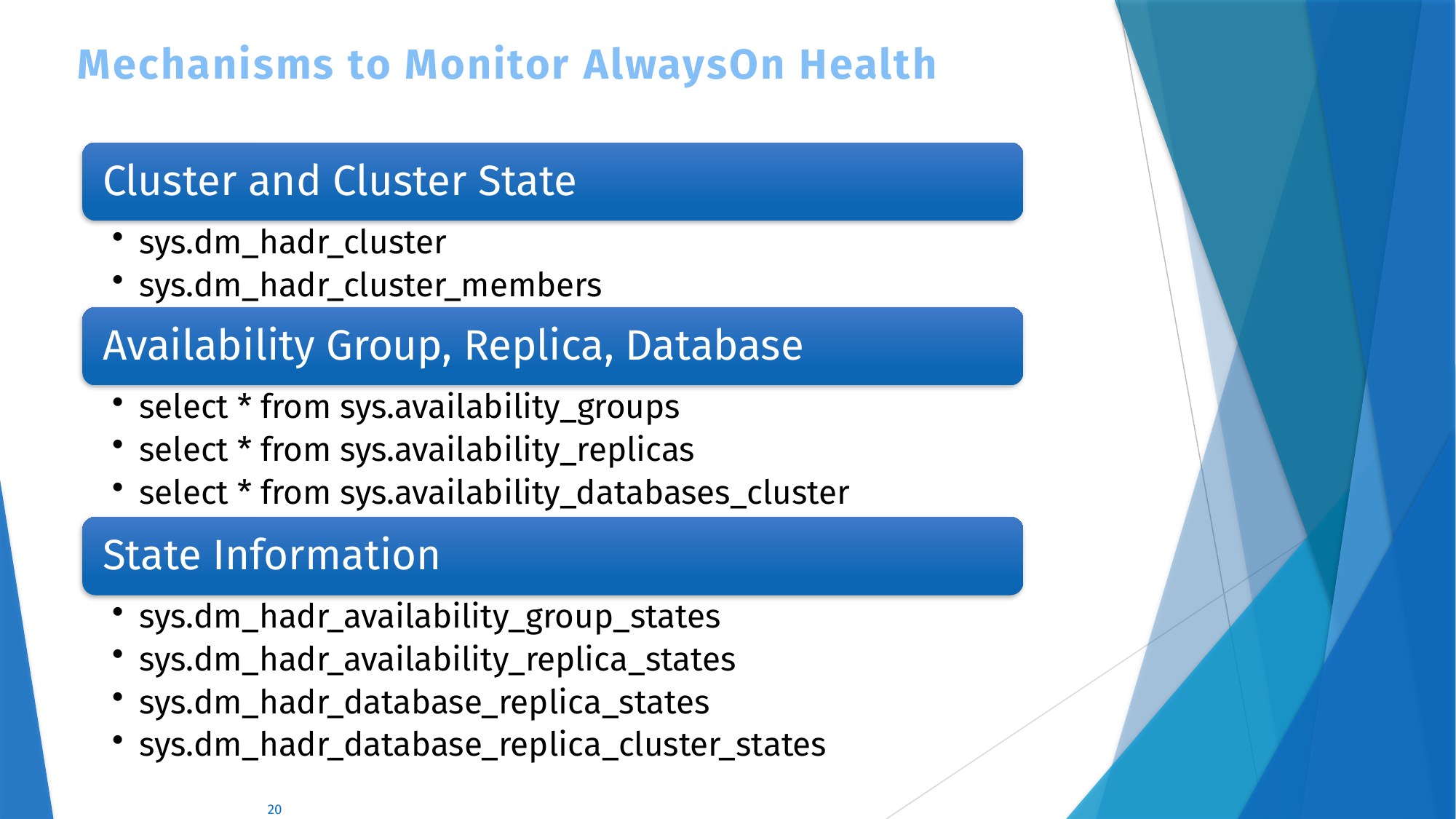

# Mechanisms to Monitor AlwaysOn Health
Cluster and Cluster State
sys.dm_hadr_cluster
sys.dm_hadr_cluster_members
Availability Group, Replica, Database
select * from sys.availability_groups
select * from sys.availability_replicas
select * from sys.availability_databases_cluster
State Information
sys.dm_hadr_availability_group_states
sys.dm_hadr_availability_replica_states
sys.dm_hadr_database_replica_states
sys.dm_hadr_database_replica_cluster_states
20